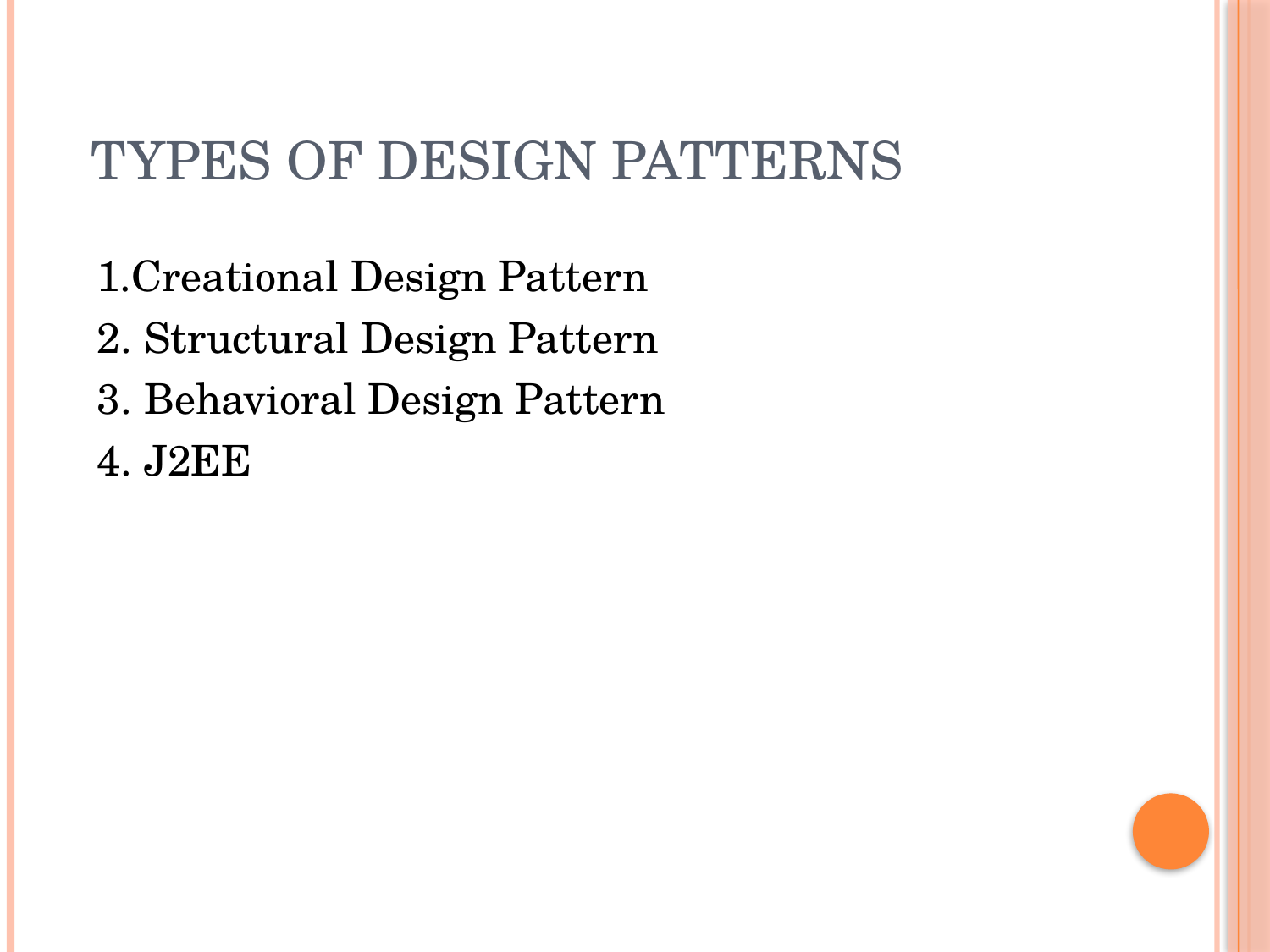

# Types of Design Patterns
1.Creational Design Pattern
2. Structural Design Pattern
3. Behavioral Design Pattern
4. J2EE